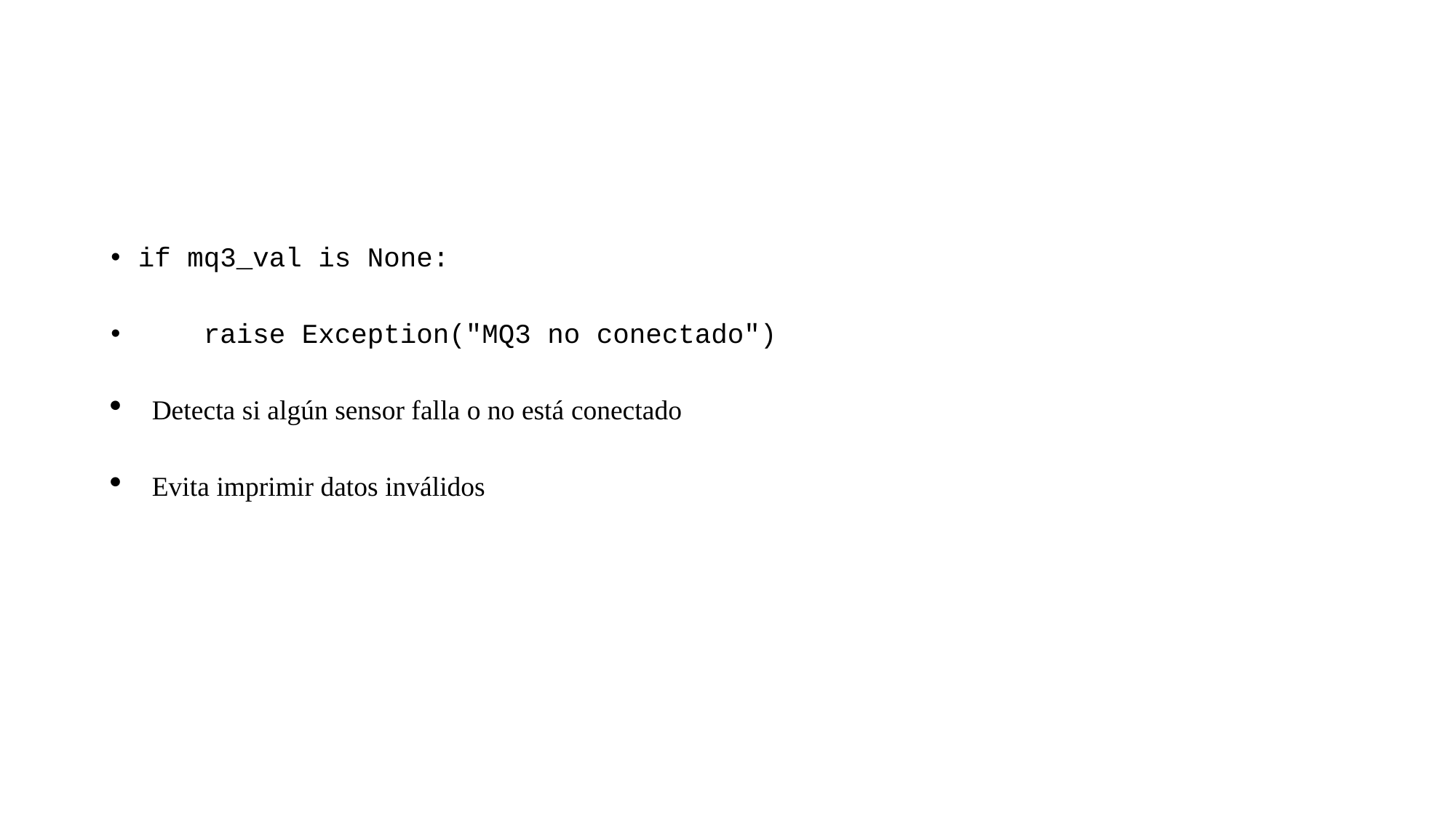

#
if mq3_val is None:
    raise Exception("MQ3 no conectado")
Detecta si algún sensor falla o no está conectado
Evita imprimir datos inválidos